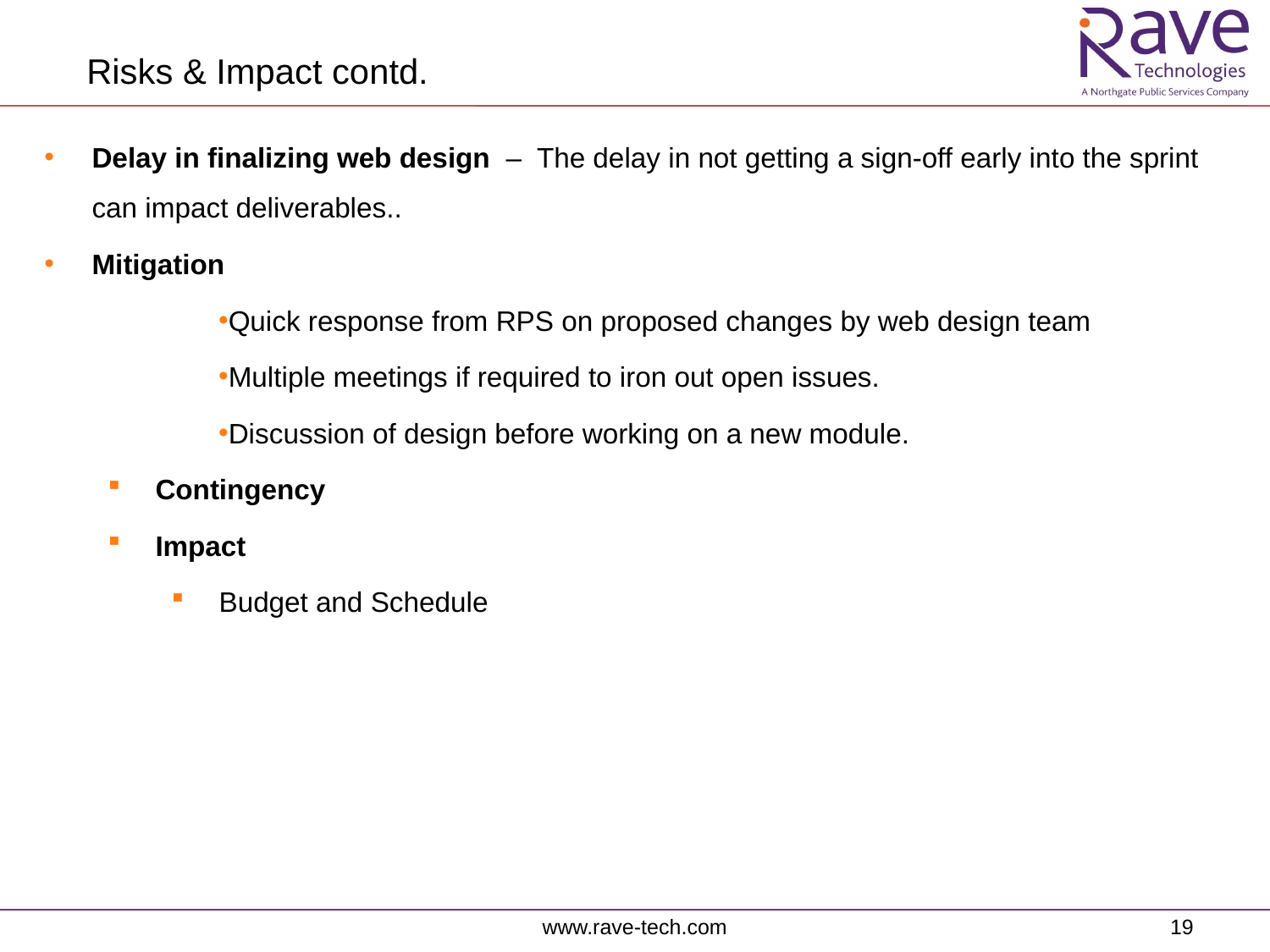

Risks & Impact contd.
Delay in finalizing web design  –  The delay in not getting a sign-off early into the sprint can impact deliverables..
Mitigation
Quick response from RPS on proposed changes by web design team
Multiple meetings if required to iron out open issues.
Discussion of design before working on a new module.
Contingency
Impact
Budget and Schedule
www.rave-tech.com
19